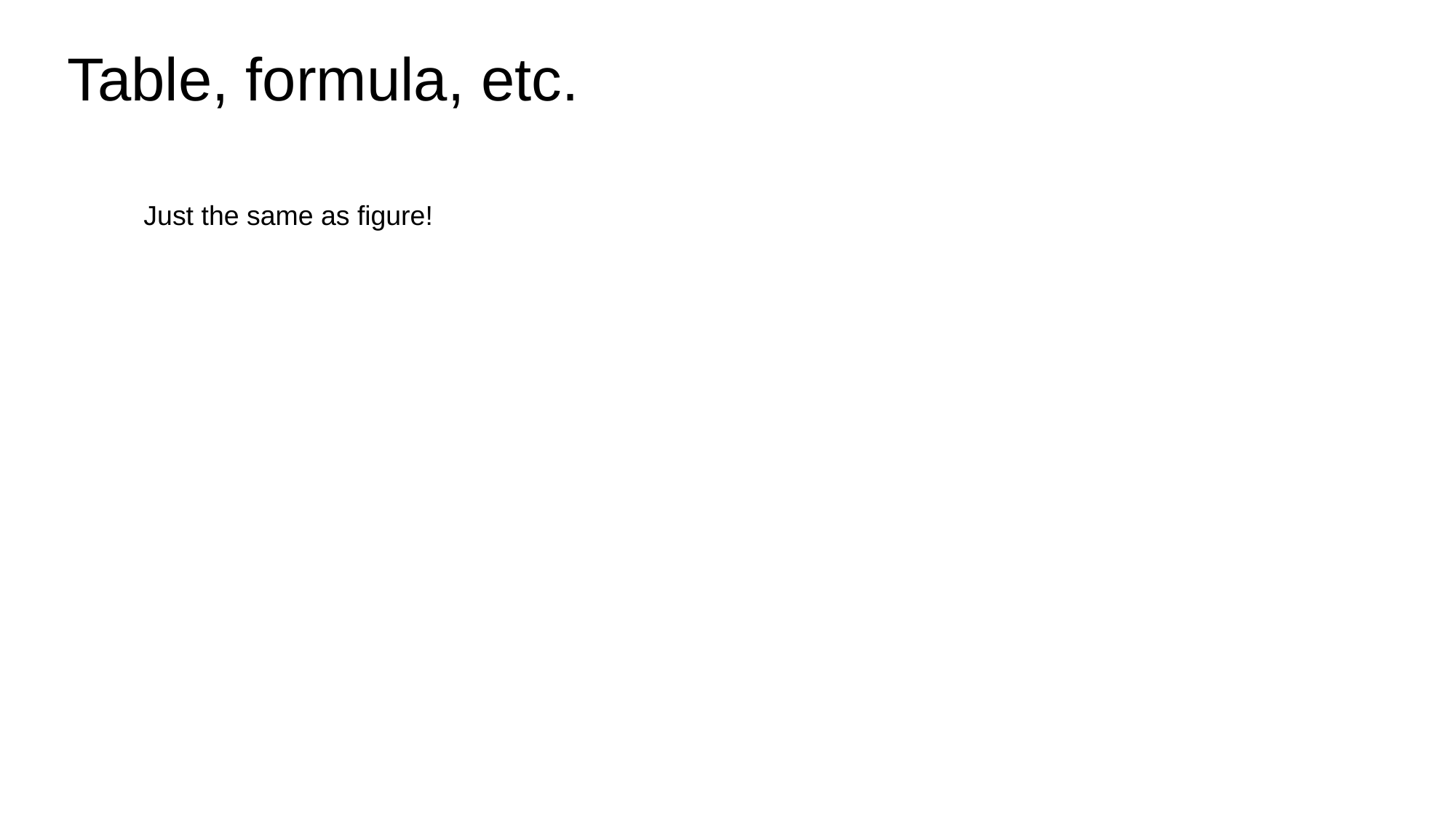

Table, formula, etc.
Just the same as figure!